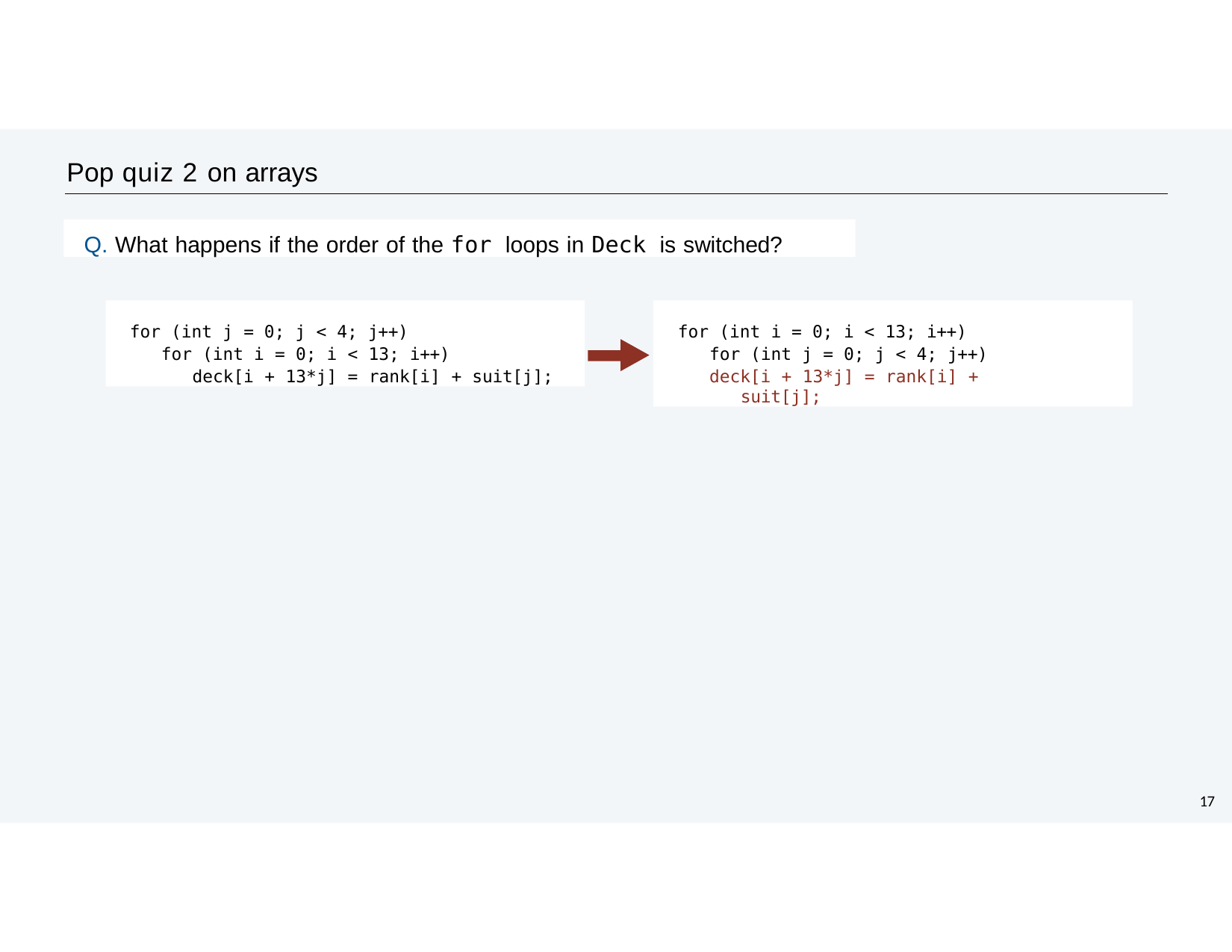

# Pop quiz 2 on arrays

Q. What happens if the order of the for loops in Deck is switched?

for (int j = 0; j < 4; j++)
for (int i = 0; i < 13; i++)
deck[i + 13*j] = rank[i] + suit[j];

for (int i = 0; i < 13; i++) for (int j = 0; j < 4; j++)
deck[i + 13*j] = rank[i] + suit[j];

17